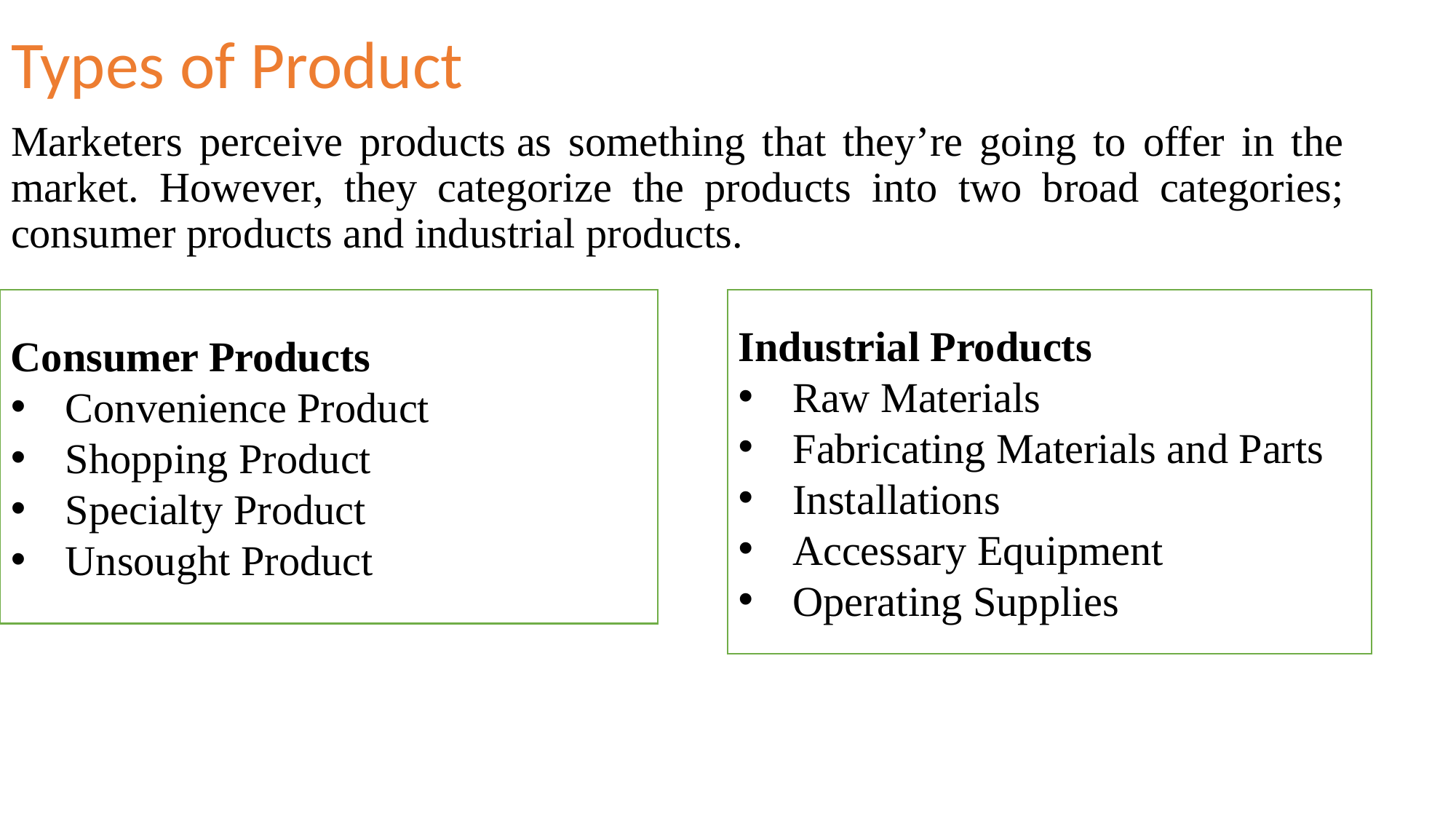

# Types of Product
Marketers perceive products as something that they’re going to offer in the market. However, they categorize the products into two broad categories; consumer products and industrial products.

Consumer Products
Convenience Product
Shopping Product
Specialty Product
Unsought Product
Industrial Products
Raw Materials
Fabricating Materials and Parts
Installations
Accessary Equipment
Operating Supplies